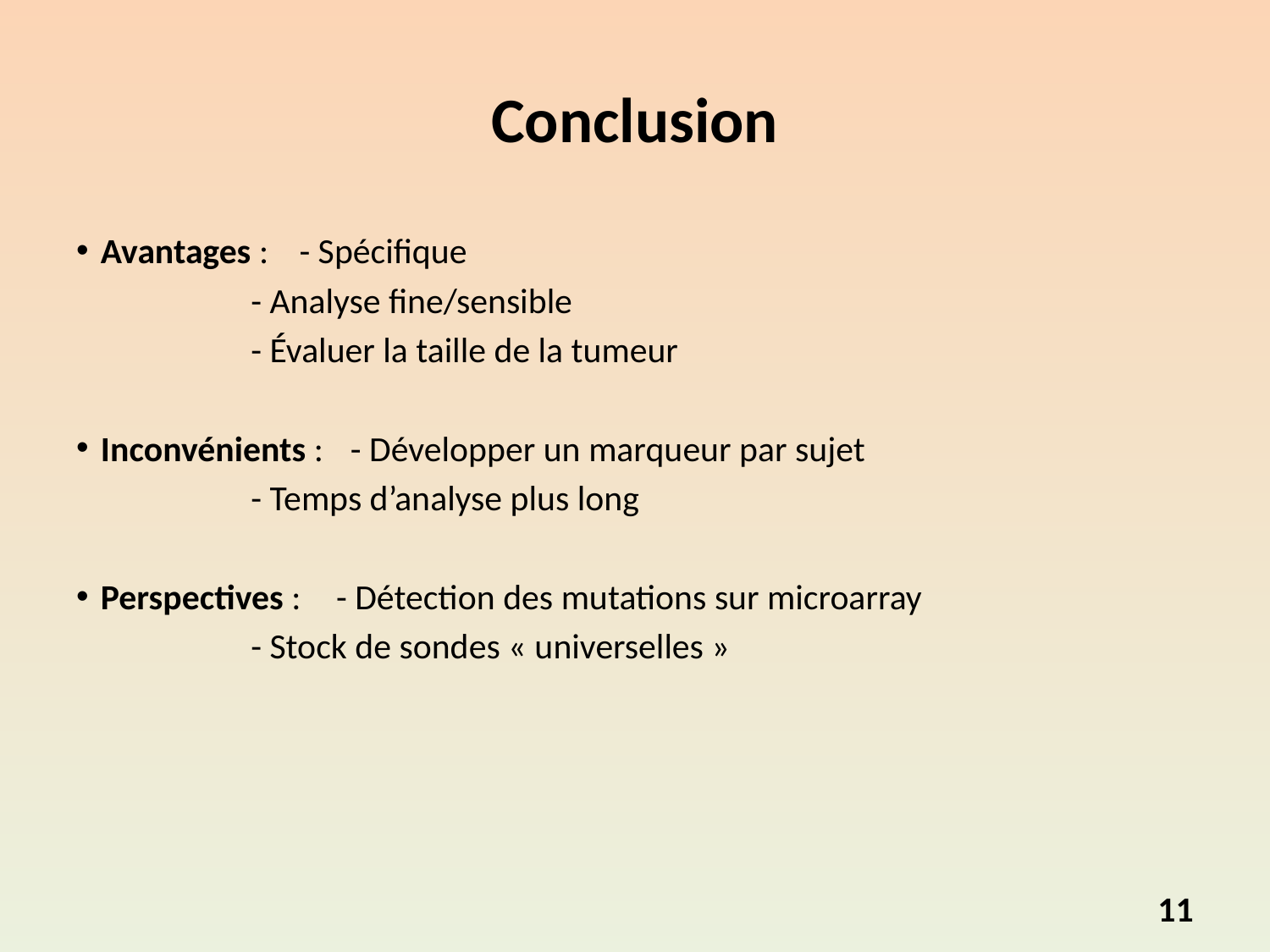

# Conclusion
Avantages :	- Spécifique
		- Analyse fine/sensible
		- Évaluer la taille de la tumeur

Inconvénients :	- Développer un marqueur par sujet
		- Temps d’analyse plus long

Perspectives :	- Détection des mutations sur microarray
		- Stock de sondes « universelles »

11